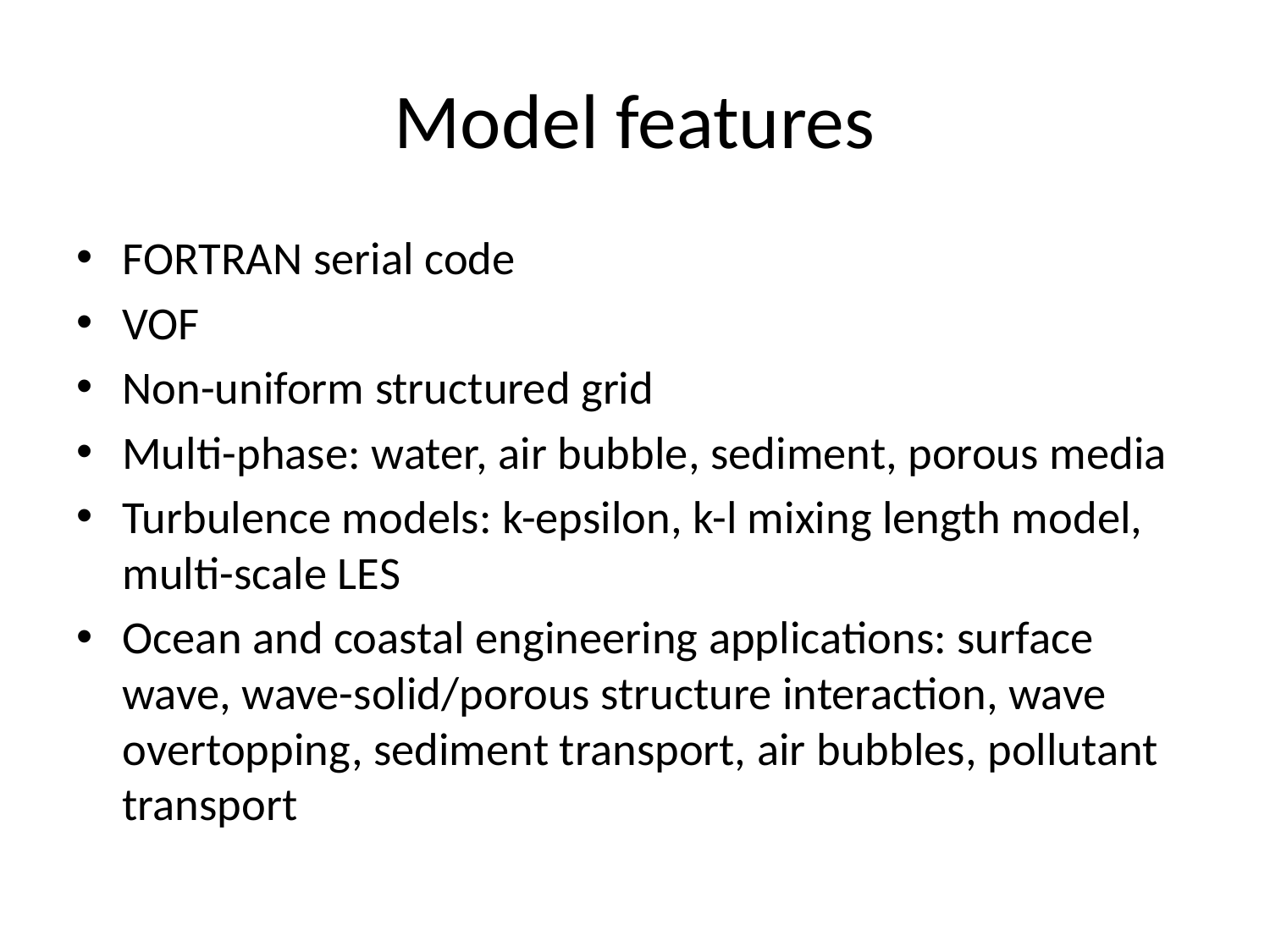

# Model features
FORTRAN serial code
VOF
Non-uniform structured grid
Multi-phase: water, air bubble, sediment, porous media
Turbulence models: k-epsilon, k-l mixing length model, multi-scale LES
Ocean and coastal engineering applications: surface wave, wave-solid/porous structure interaction, wave overtopping, sediment transport, air bubbles, pollutant transport